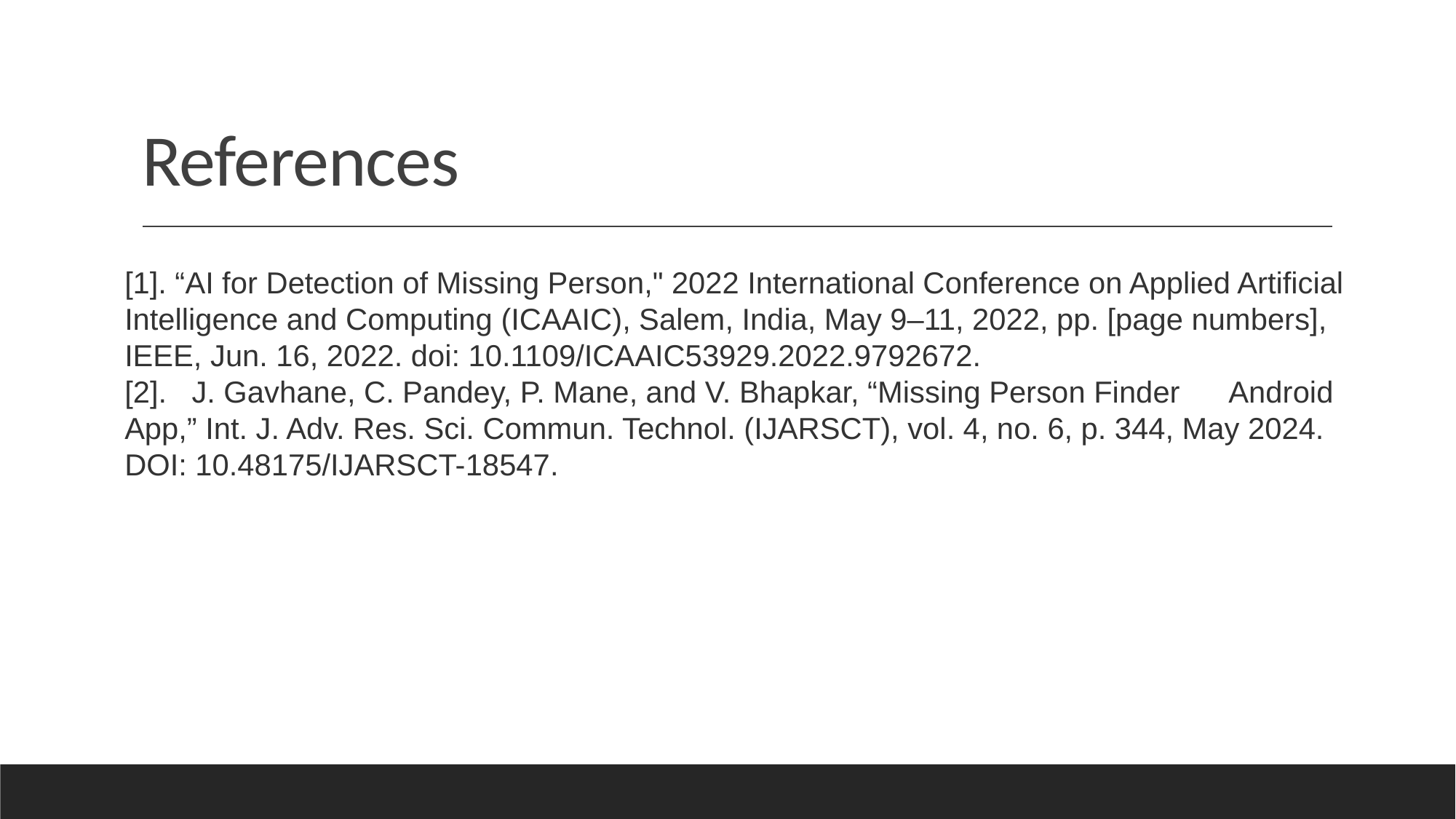

# References
[1]. “AI for Detection of Missing Person," 2022 International Conference on Applied Artificial Intelligence and Computing (ICAAIC), Salem, India, May 9–11, 2022, pp. [page numbers], IEEE, Jun. 16, 2022. doi: 10.1109/ICAAIC53929.2022.9792672.
[2].   J. Gavhane, C. Pandey, P. Mane, and V. Bhapkar, “Missing Person Finder      Android App,” Int. J. Adv. Res. Sci. Commun. Technol. (IJARSCT), vol. 4, no. 6, p. 344, May 2024. DOI: 10.48175/IJARSCT-18547.